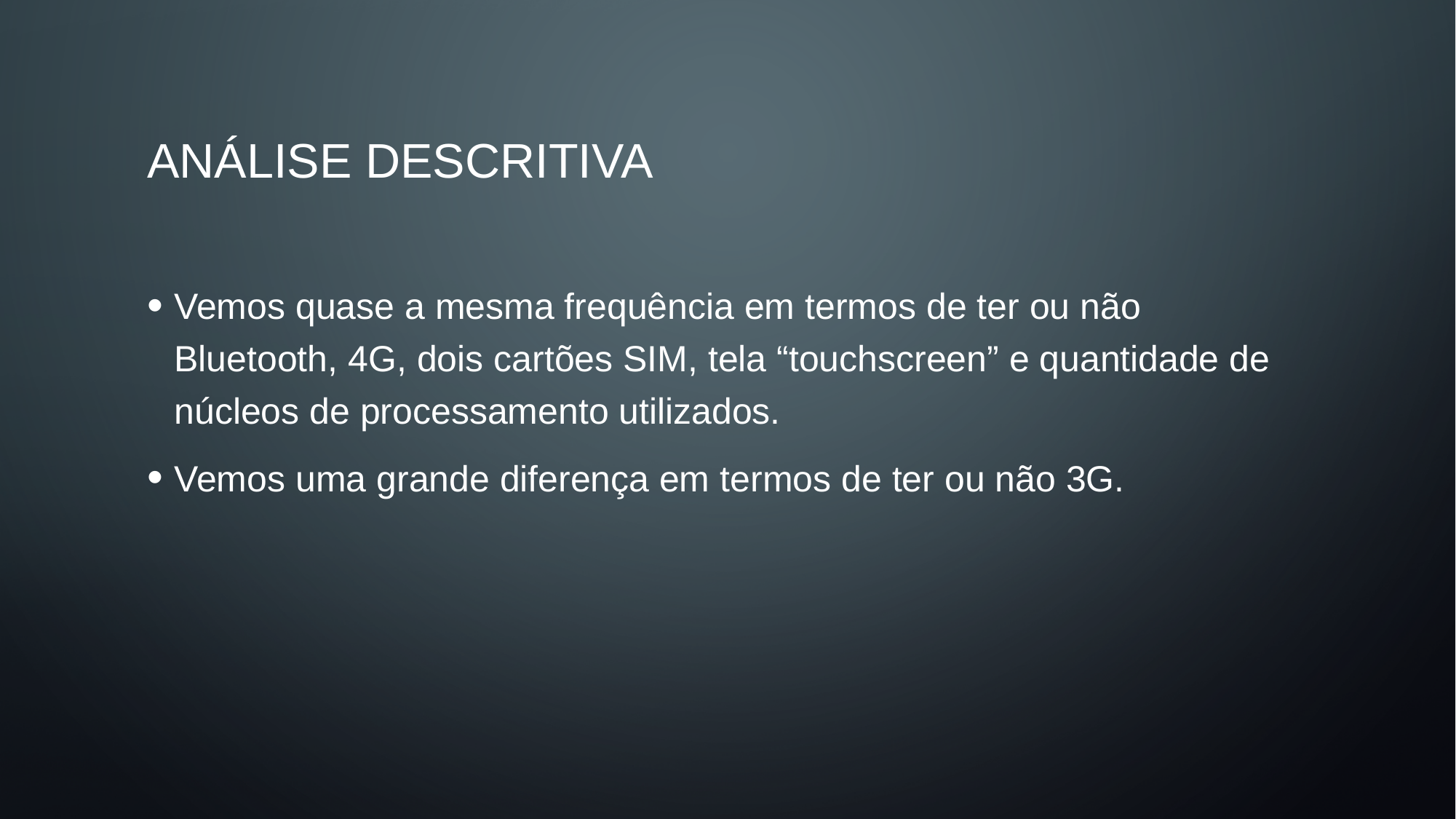

# Análise descritiva
Vemos quase a mesma frequência em termos de ter ou não Bluetooth, 4G, dois cartões SIM, tela “touchscreen” e quantidade de núcleos de processamento utilizados.
Vemos uma grande diferença em termos de ter ou não 3G.